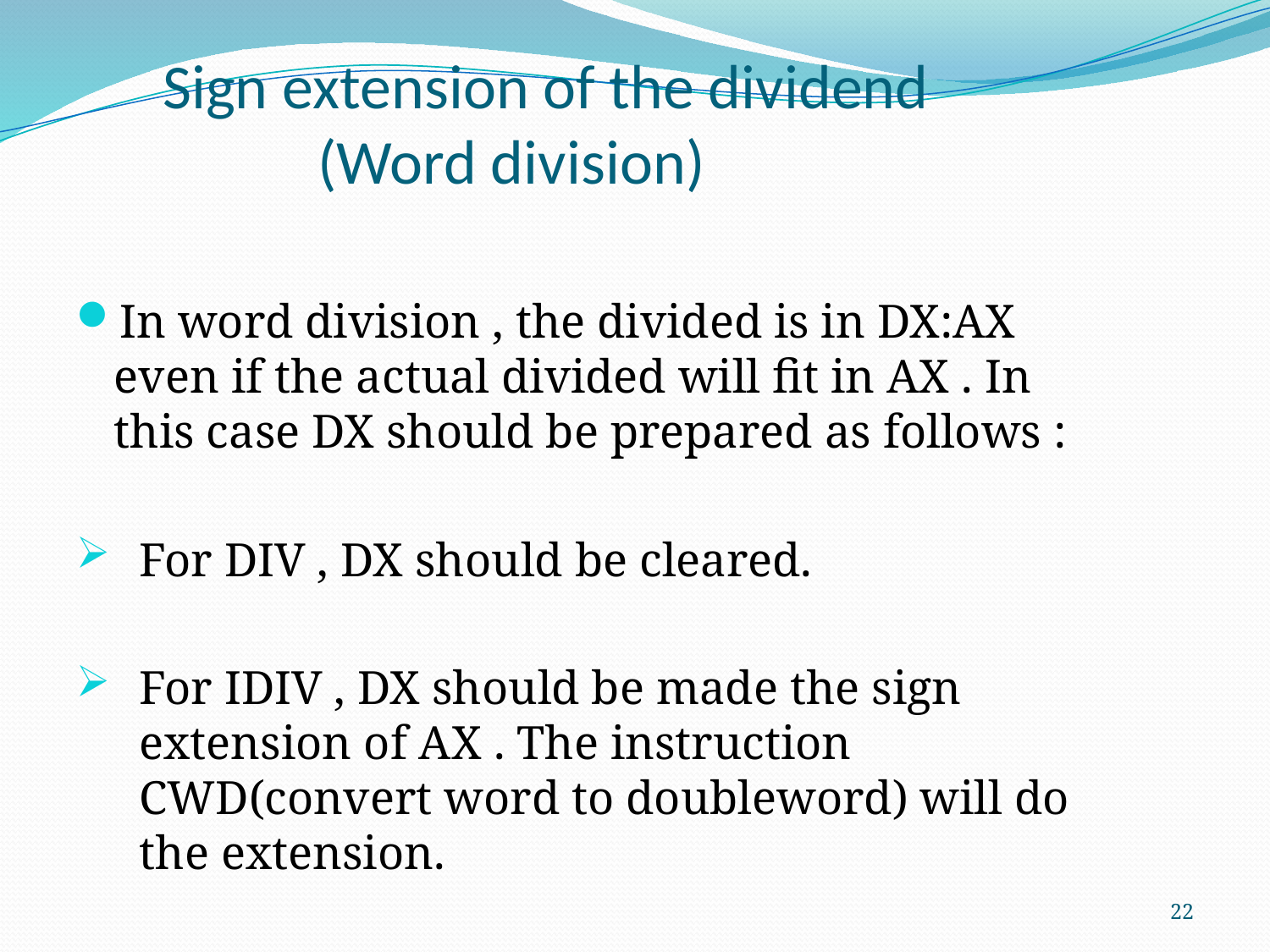

# Sign extension of the dividend (Word division)

In word division , the divided is in DX:AX even if the actual divided will fit in AX . In this case DX should be prepared as follows :

For DIV , DX should be cleared.

For IDIV , DX should be made the sign extension of AX . The instruction CWD(convert word to doubleword) will do the extension.
22